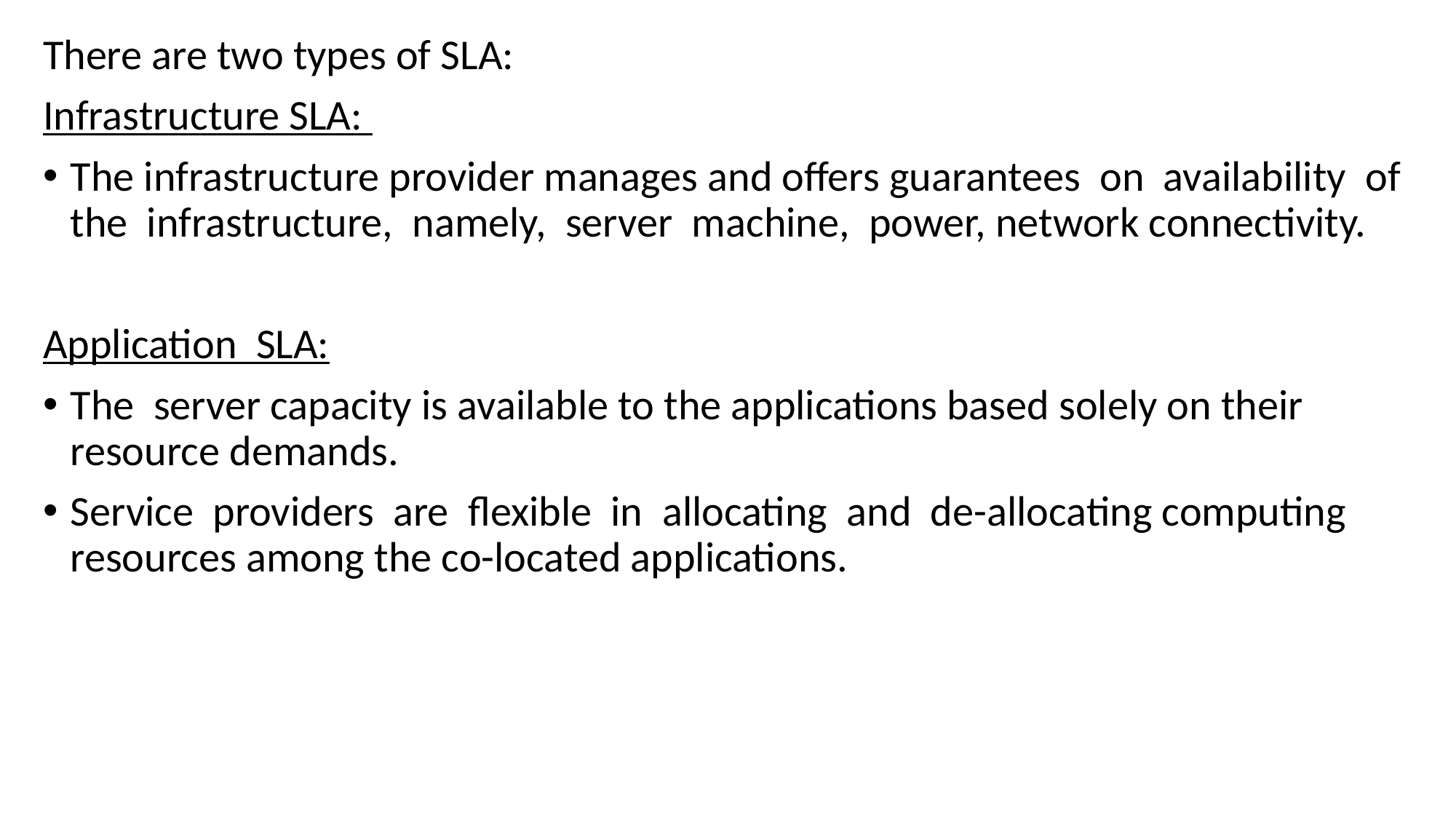

There are two types of SLA:
Infrastructure SLA:
The infrastructure provider manages and offers guarantees  on  availability  of  the  infrastructure,  namely,  server  machine,  power, network connectivity.

Application  SLA:
The  server capacity is available to the applications based solely on their resource demands.
Service  providers  are  flexible  in  allocating  and  de-allocating computing resources among the co-located applications.